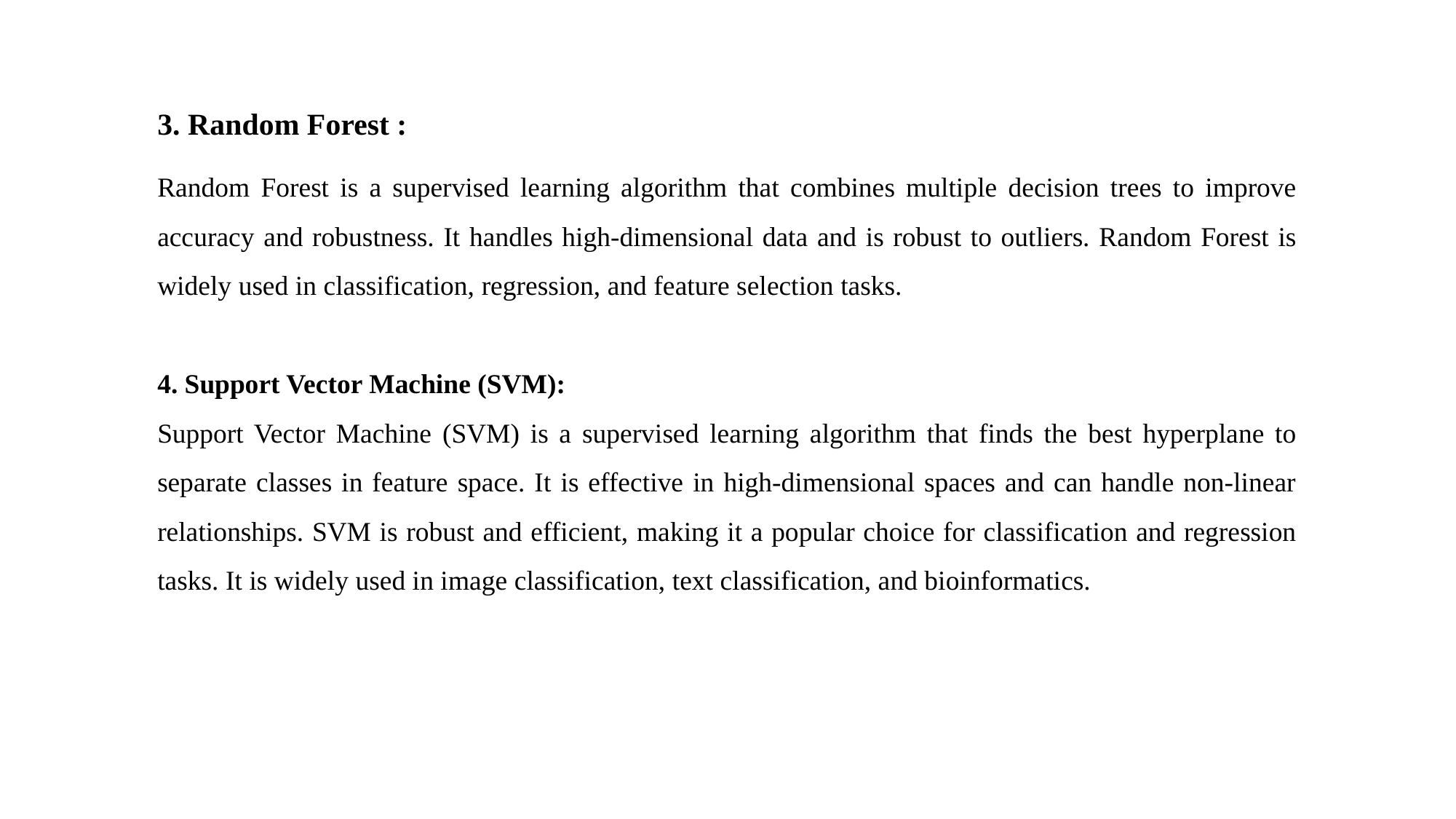

3. Random Forest :
Random Forest is a supervised learning algorithm that combines multiple decision trees to improve accuracy and robustness. It handles high-dimensional data and is robust to outliers. Random Forest is widely used in classification, regression, and feature selection tasks.

4. Support Vector Machine (SVM):
Support Vector Machine (SVM) is a supervised learning algorithm that finds the best hyperplane to separate classes in feature space. It is effective in high-dimensional spaces and can handle non-linear relationships. SVM is robust and efficient, making it a popular choice for classification and regression tasks. It is widely used in image classification, text classification, and bioinformatics.